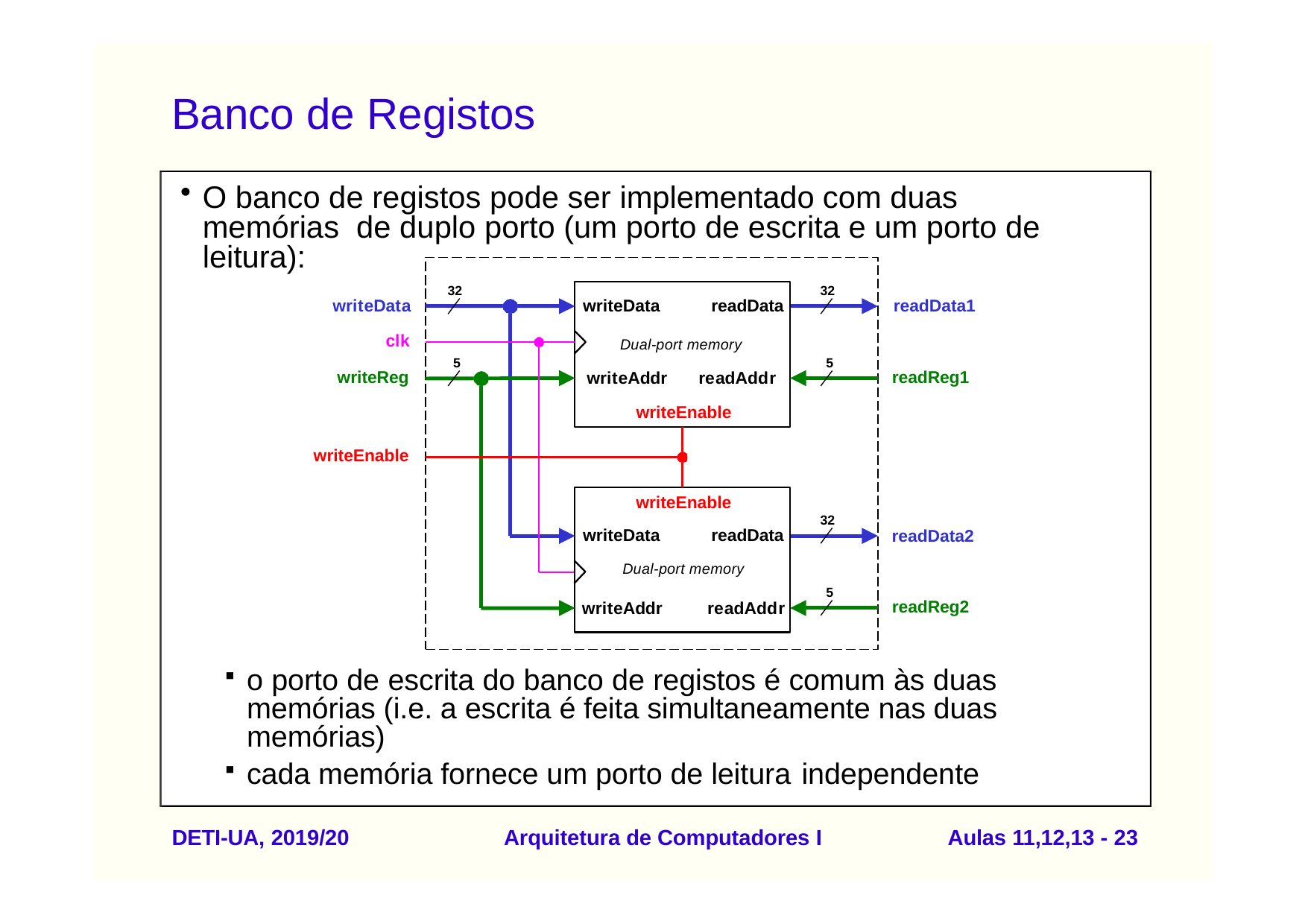

# Banco de Registos

O banco de registos pode ser implementado com duas memórias  de duplo porto (um porto de escrita e um porto de leitura):

32
32

writeData	readData
Dual-port memory  writeAddr	readAddr  writeEnable
writeData
readData1

clk

5
5
writeReg
readReg1

writeEnable

writeEnable
writeData	readData
Dual-port memory

writeAddr	readAddr
32
readData2

5
readReg2

o porto de escrita do banco de registos é comum às duas  memórias (i.e. a escrita é feita simultaneamente nas duas  memórias)
cada memória fornece um porto de leitura independente
DETI-UA, 2019/20
Arquitetura de Computadores I
Aulas 11,12,13 - 23